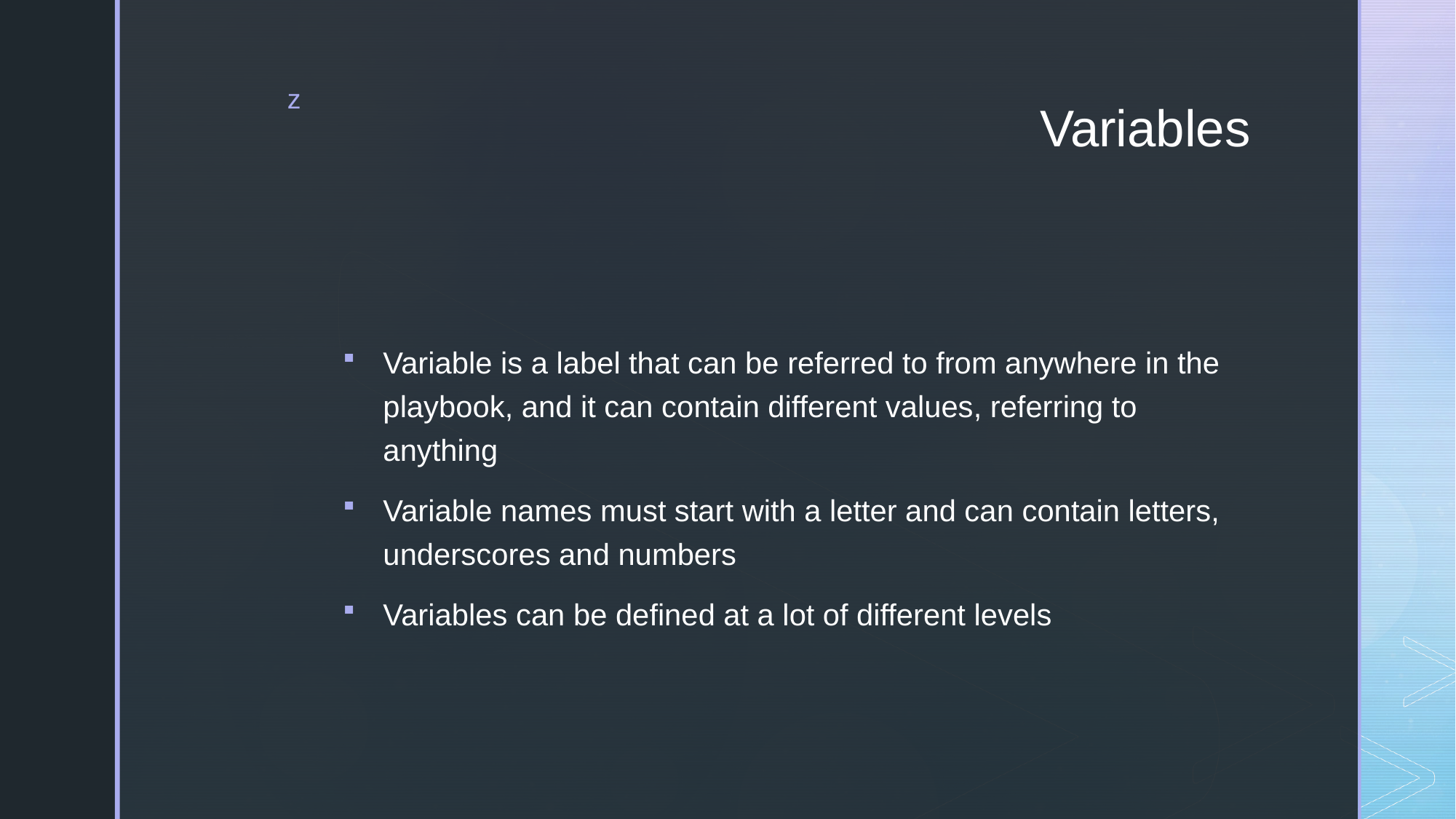

# Variables
Variable is a label that can be referred to from anywhere in the playbook, and it can contain different values, referring to anything
Variable names must start with a letter and can contain letters, underscores and numbers
Variables can be defined at a lot of different levels